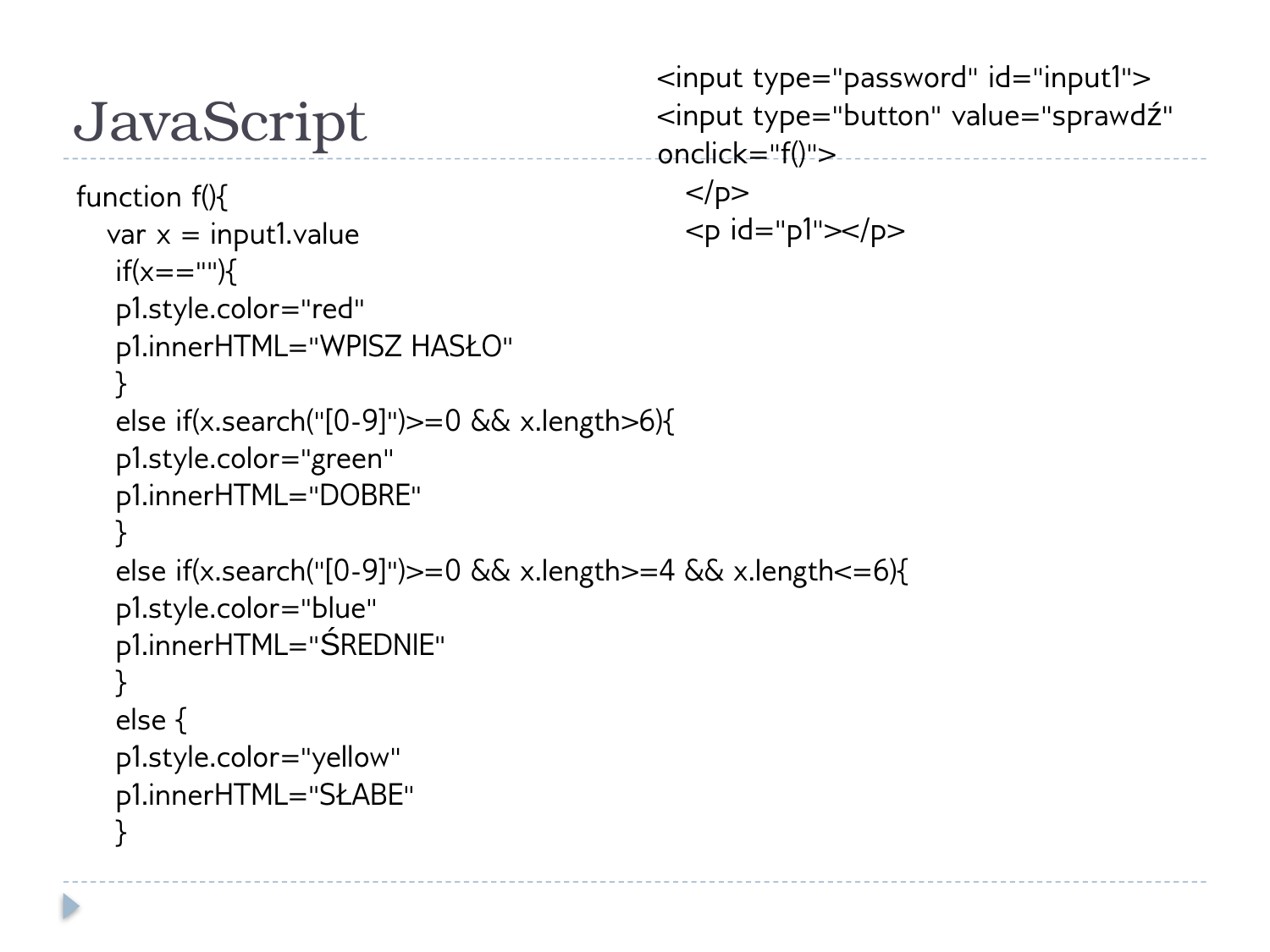

# JavaScript
<input type="password" id="input1">
<input type="button" value="sprawdź" onclick="f()">
   </p>
   <p id="p1"></p>

function f(){
var x = input1.value
 if(x==""){
 p1.style.color="red"
 p1.innerHTML="WPISZ HASŁO"
 }
 else if(x.search("[0-9]")>=0 && x.length>6){
 p1.style.color="green"
 p1.innerHTML="DOBRE"
 }
 else if(x.search("[0-9]")>=0 && x.length>=4 && x.length<=6){
 p1.style.color="blue"
 p1.innerHTML="ŚREDNIE"
 }
 else {
 p1.style.color="yellow"
 p1.innerHTML="SŁABE"
 }